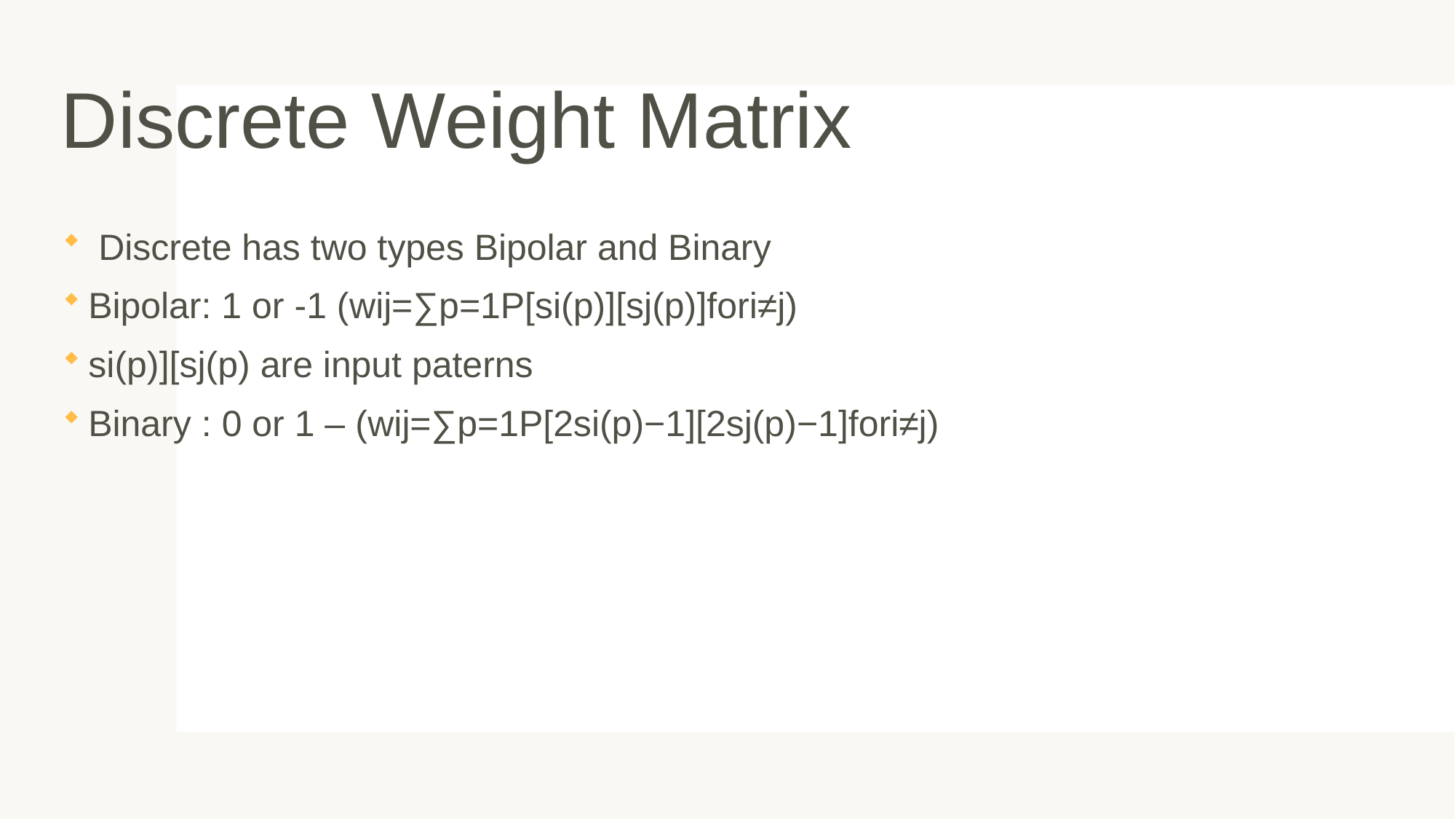

# Discrete Weight Matrix
 Discrete has two types Bipolar and Binary
Bipolar: 1 or -1 (wij=∑p=1P[si(p)][sj(p)]fori≠j)
si(p)][sj(p) are input paterns
Binary : 0 or 1 – (wij=∑p=1P[2si(p)−1][2sj(p)−1]fori≠j)